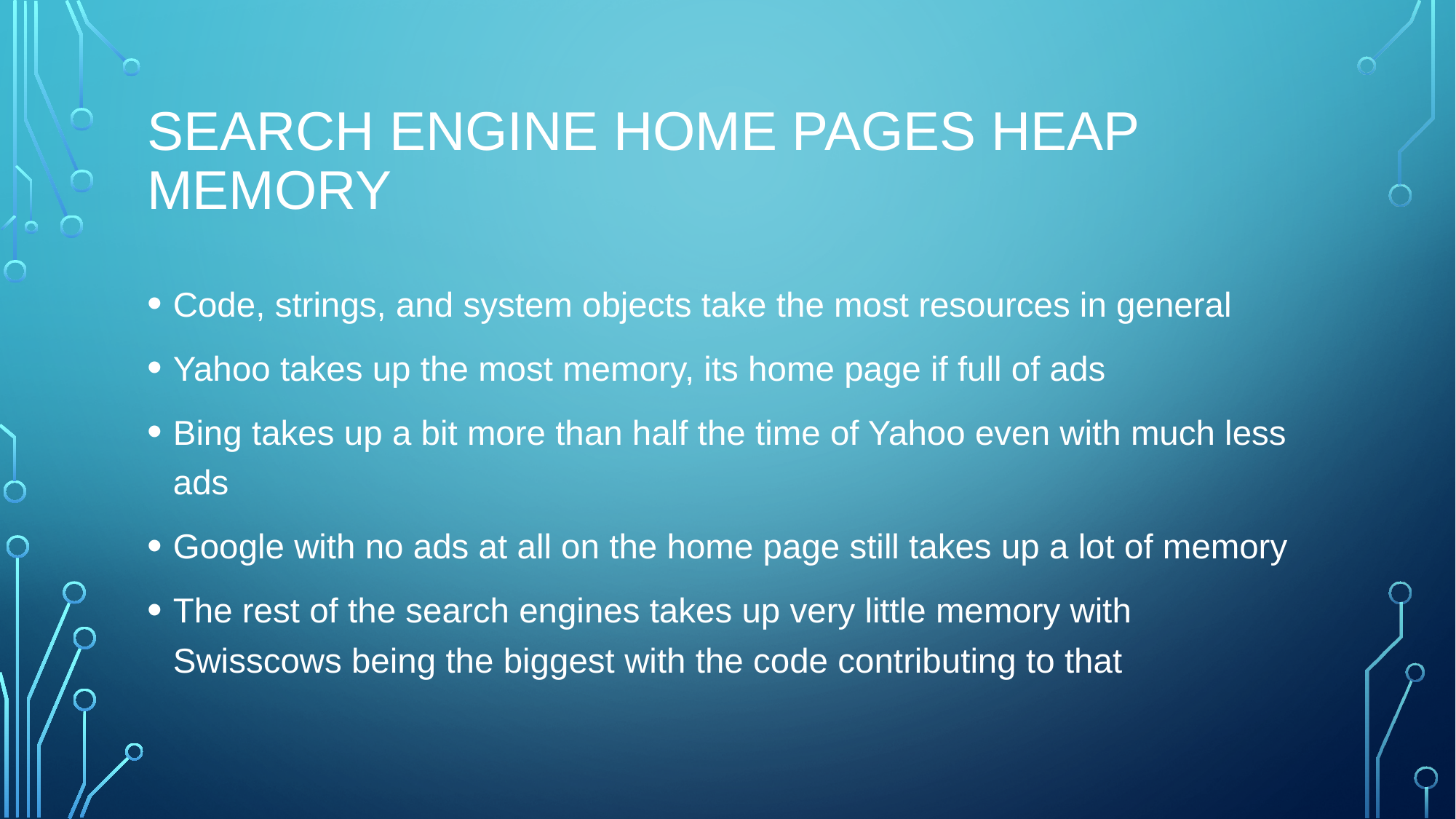

# Search Engine Home Pages Heap Memory
Code, strings, and system objects take the most resources in general
Yahoo takes up the most memory, its home page if full of ads
Bing takes up a bit more than half the time of Yahoo even with much less ads
Google with no ads at all on the home page still takes up a lot of memory
The rest of the search engines takes up very little memory with Swisscows being the biggest with the code contributing to that